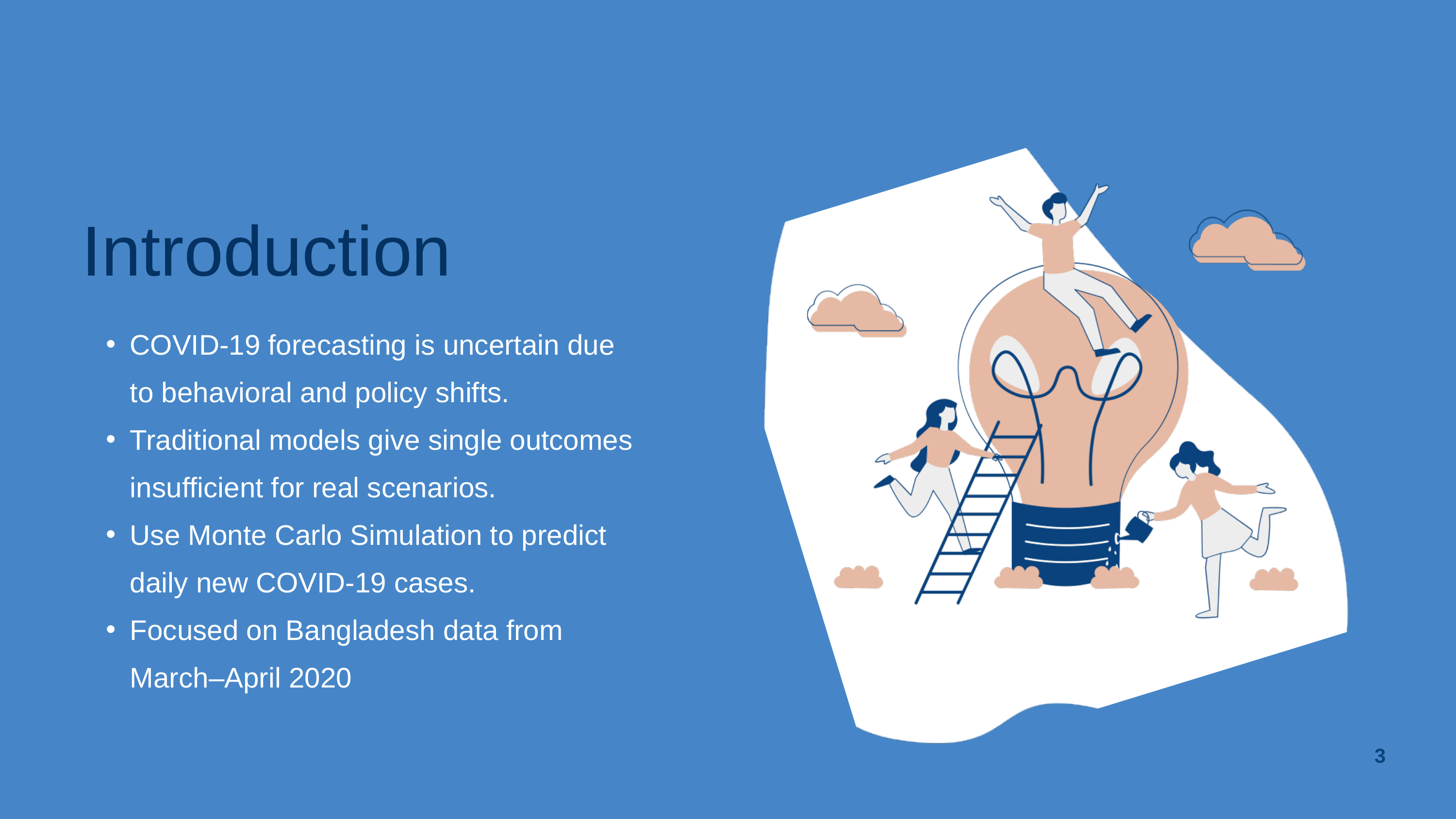

Introduction
COVID-19 forecasting is uncertain due to behavioral and policy shifts.
Traditional models give single outcomes insufficient for real scenarios.
Use Monte Carlo Simulation to predict daily new COVID-19 cases.
Focused on Bangladesh data from March–April 2020
3